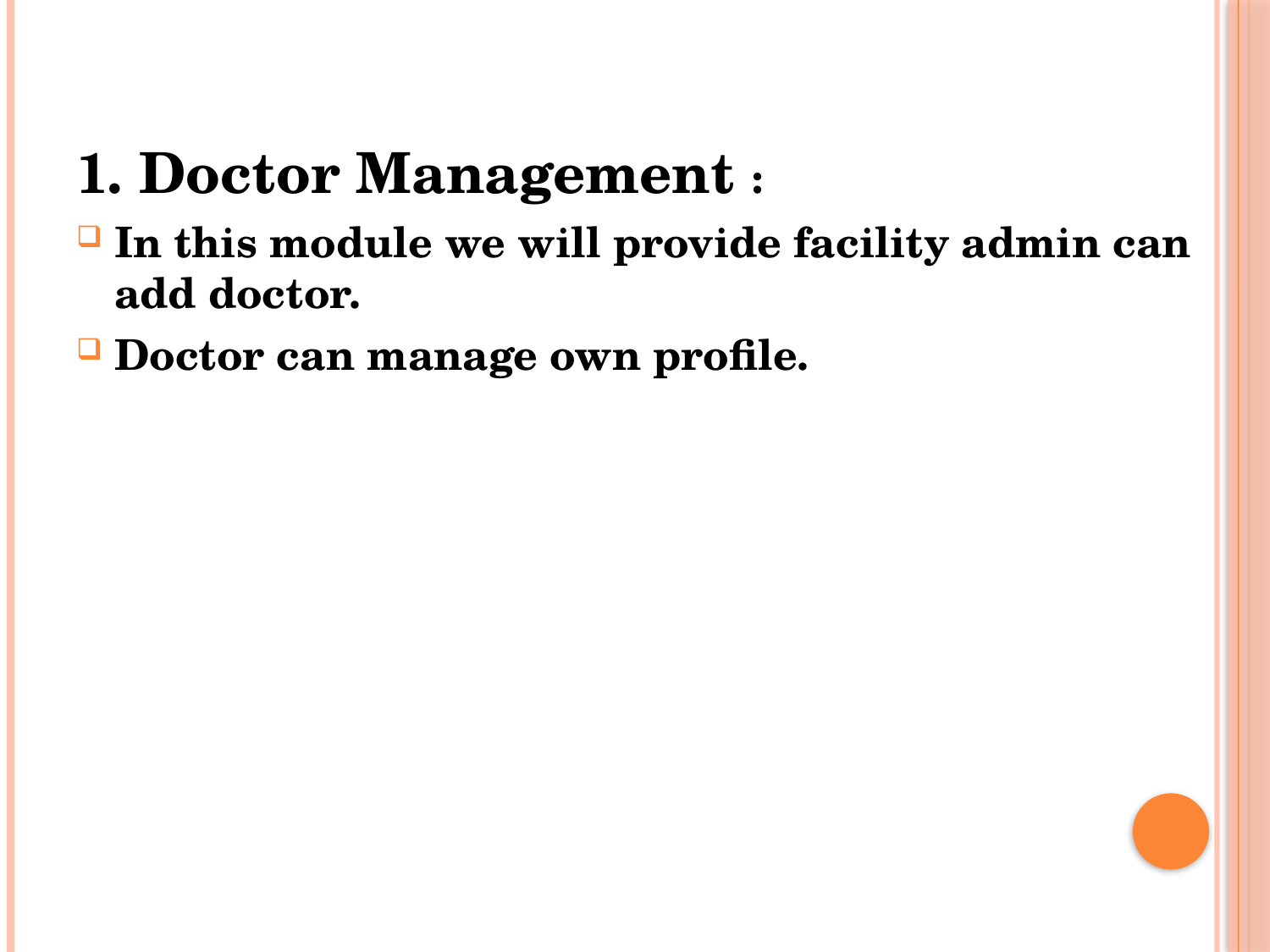

1. Doctor Management :
In this module we will provide facility admin can add doctor.
Doctor can manage own profile.